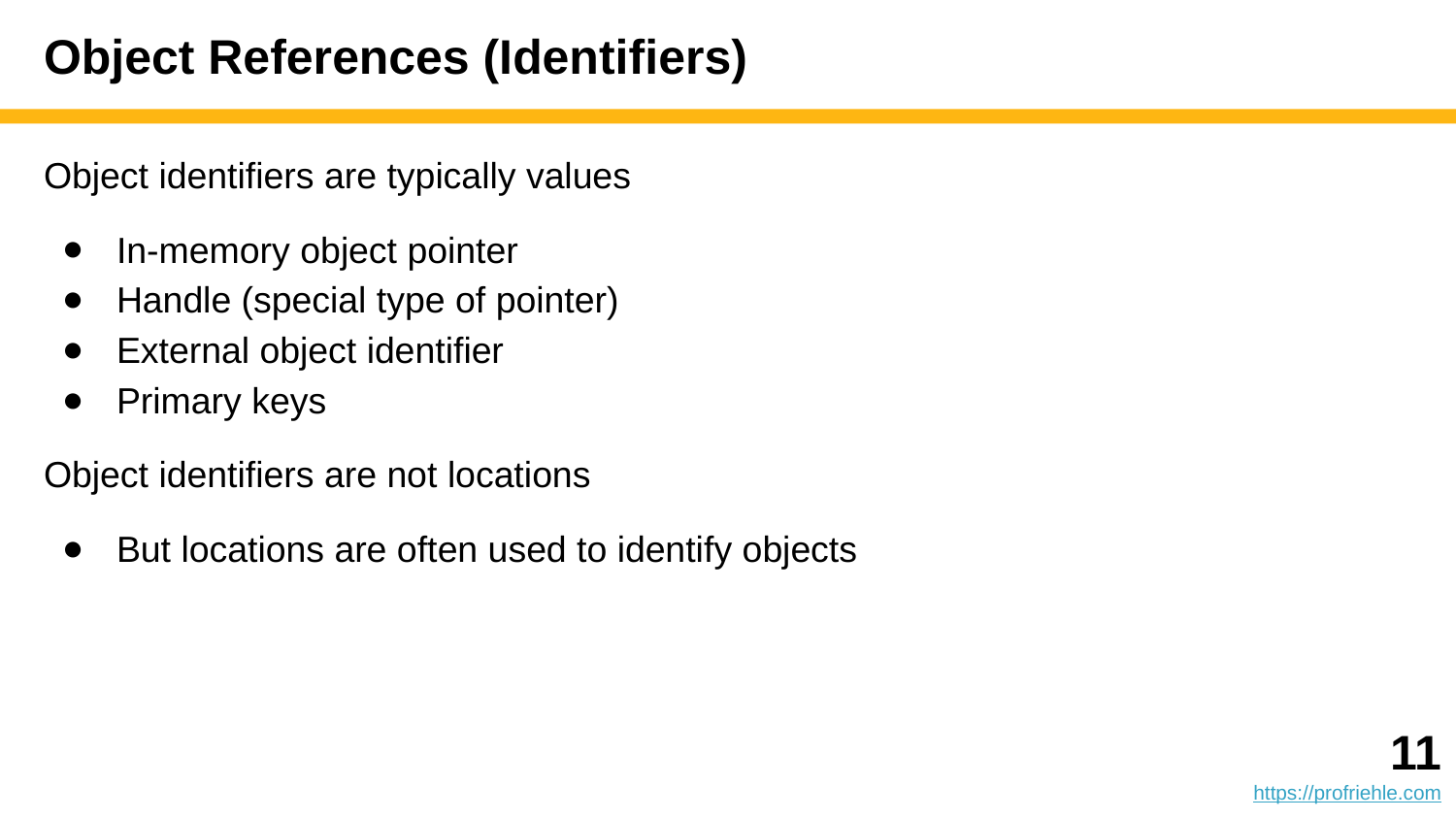

# Object References (Identifiers)
Object identifiers are typically values
In-memory object pointer
Handle (special type of pointer)
External object identifier
Primary keys
Object identifiers are not locations
But locations are often used to identify objects
11
https://profriehle.com